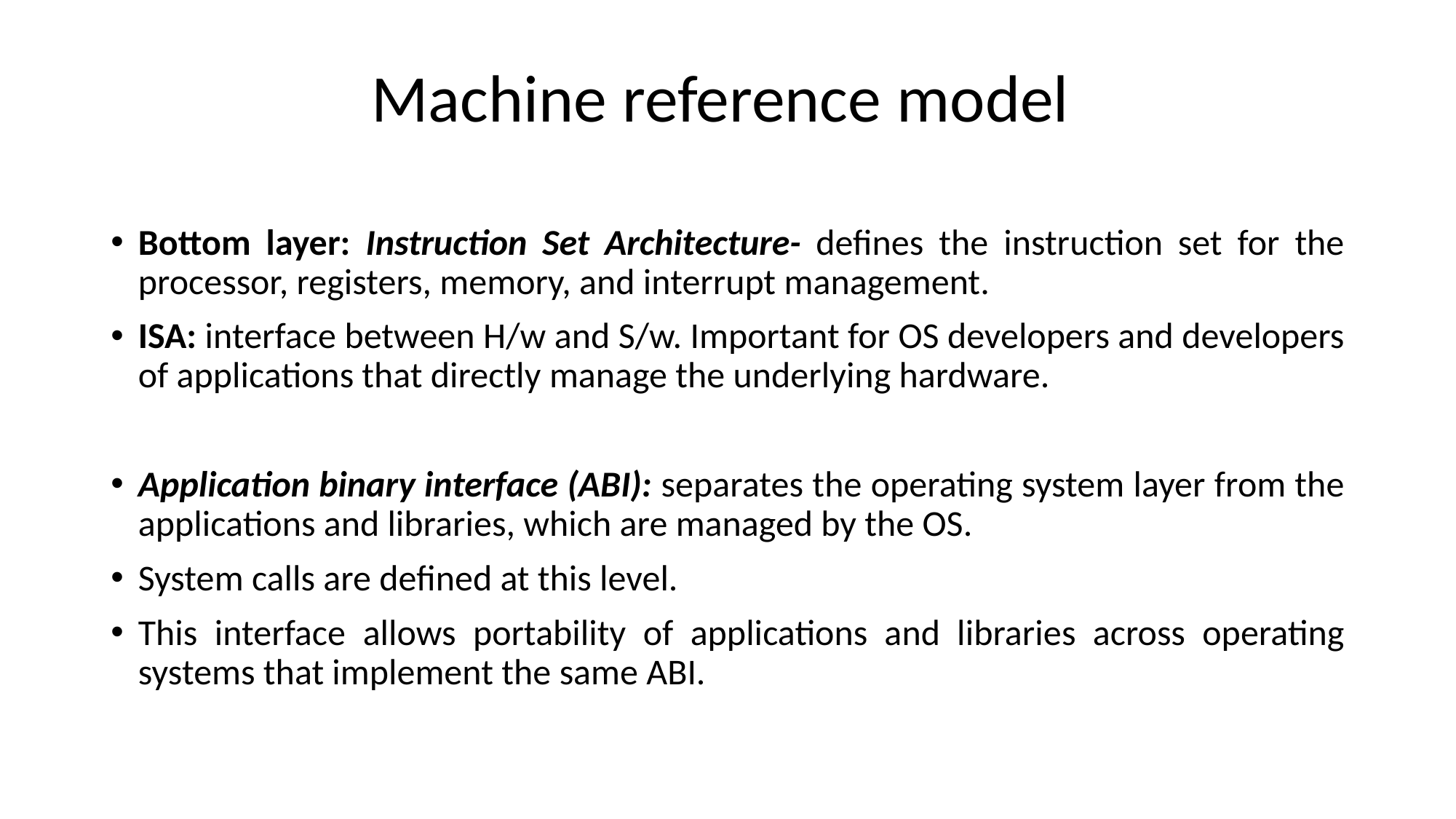

# Machine reference model
Bottom layer: Instruction Set Architecture- defines the instruction set for the processor, registers, memory, and interrupt management.
ISA: interface between H/w and S/w. Important for OS developers and developers of applications that directly manage the underlying hardware.

Application binary interface (ABI): separates the operating system layer from the applications and libraries, which are managed by the OS.
System calls are defined at this level.
This interface allows portability of applications and libraries across operating systems that implement the same ABI.